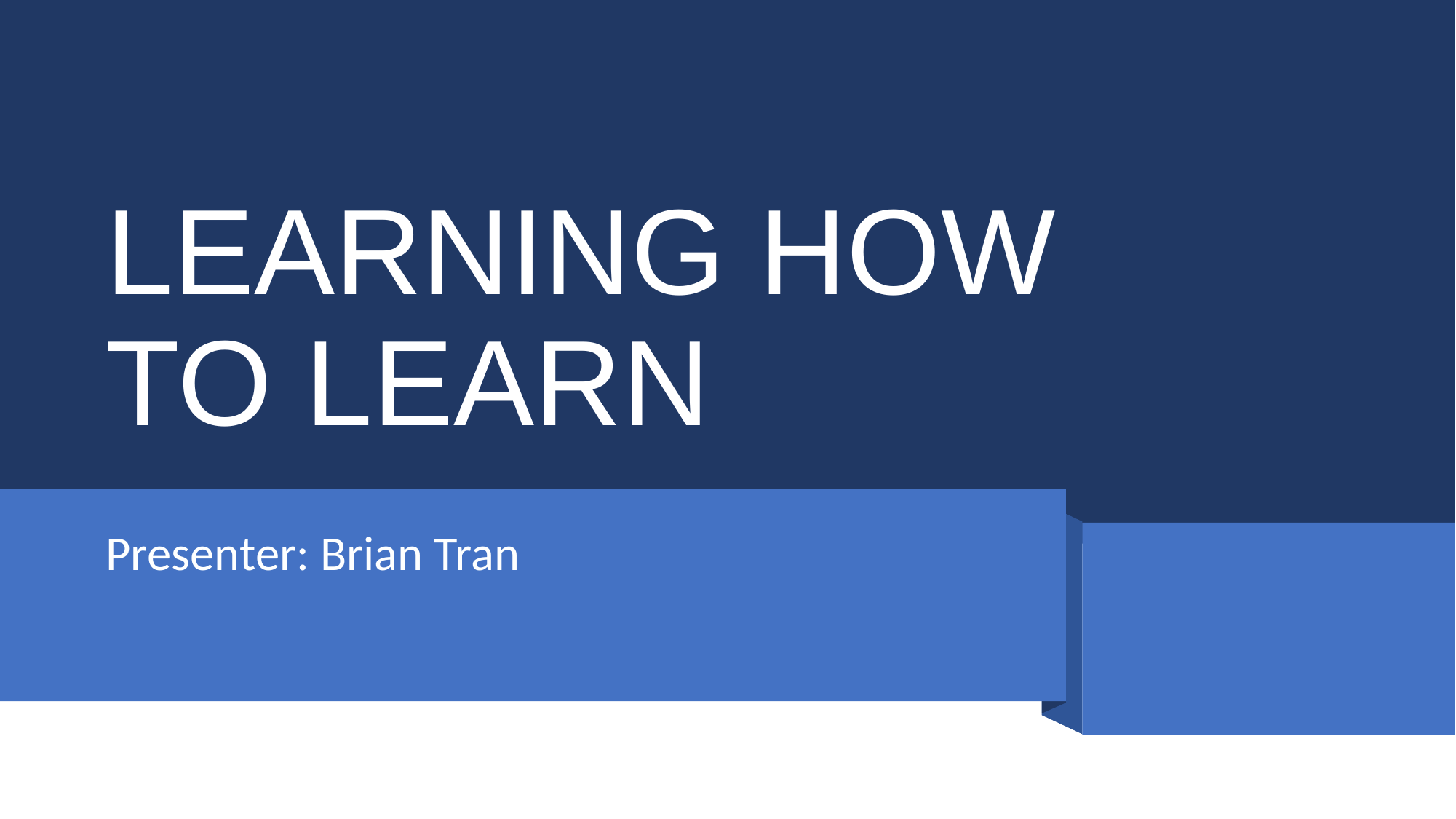

# LEARNING HOW TO LEARN

Presenter: Brian Tran